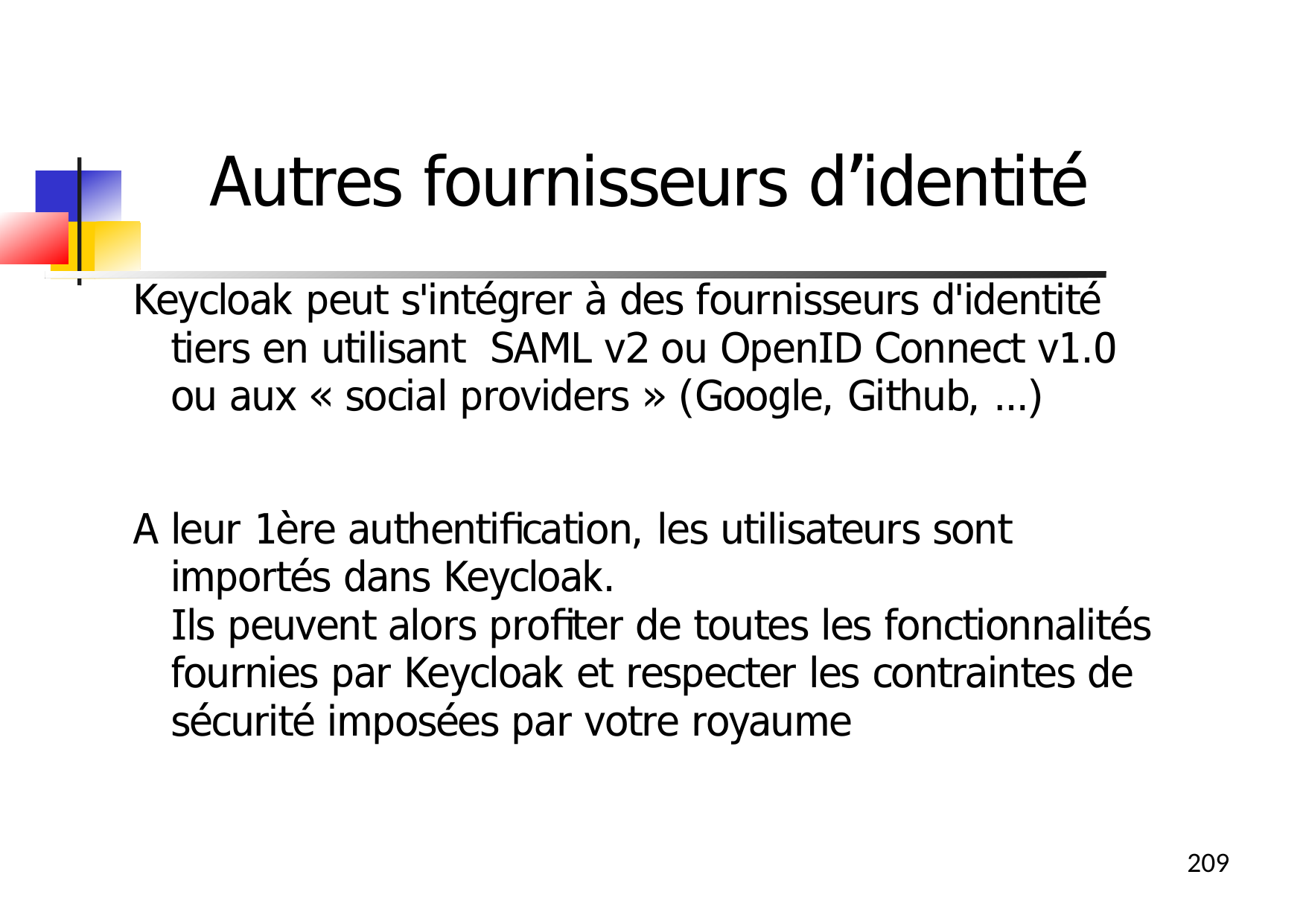

Autres fournisseurs d’identité
Keycloak peut s'intégrer à des fournisseurs d'identité tiers en utilisant  SAML v2 ou OpenID Connect v1.0 ou aux « social providers » (Google, Github, …)

A leur 1ère authentification, les utilisateurs sont importés dans Keycloak.
Ils peuvent alors profiter de toutes les fonctionnalités fournies par Keycloak et respecter les contraintes de sécurité imposées par votre royaume